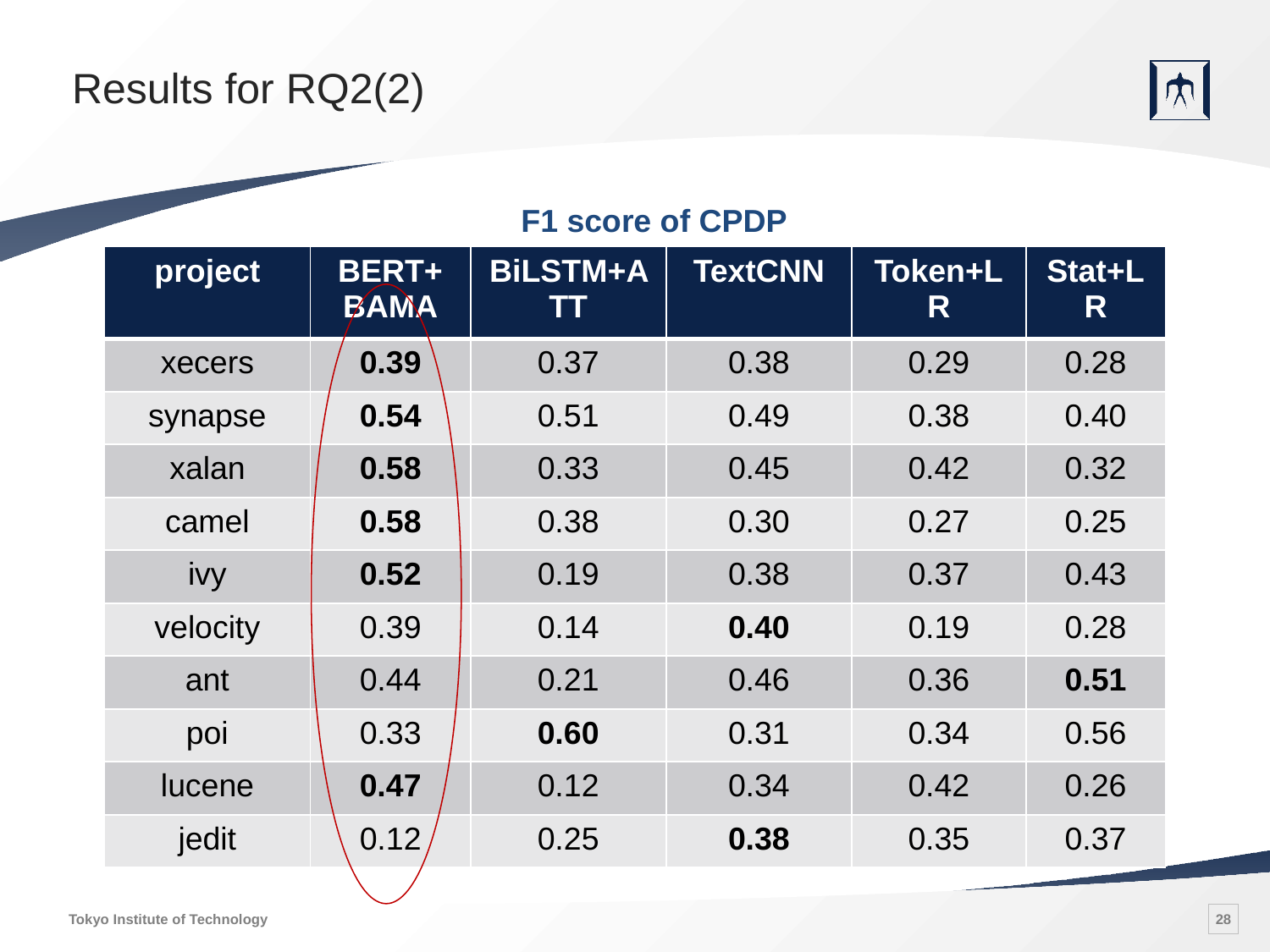

# Results for RQ2(2)
F1 score of CPDP
| project | BERT+ BAMA | BiLSTM+ATT | TextCNN | Token+LR | Stat+LR |
| --- | --- | --- | --- | --- | --- |
| xecers | 0.39 | 0.37 | 0.38 | 0.29 | 0.28 |
| synapse | 0.54 | 0.51 | 0.49 | 0.38 | 0.40 |
| xalan | 0.58 | 0.33 | 0.45 | 0.42 | 0.32 |
| camel | 0.58 | 0.38 | 0.30 | 0.27 | 0.25 |
| ivy | 0.52 | 0.19 | 0.38 | 0.37 | 0.43 |
| velocity | 0.39 | 0.14 | 0.40 | 0.19 | 0.28 |
| ant | 0.44 | 0.21 | 0.46 | 0.36 | 0.51 |
| poi | 0.33 | 0.60 | 0.31 | 0.34 | 0.56 |
| lucene | 0.47 | 0.12 | 0.34 | 0.42 | 0.26 |
| jedit | 0.12 | 0.25 | 0.38 | 0.35 | 0.37 |